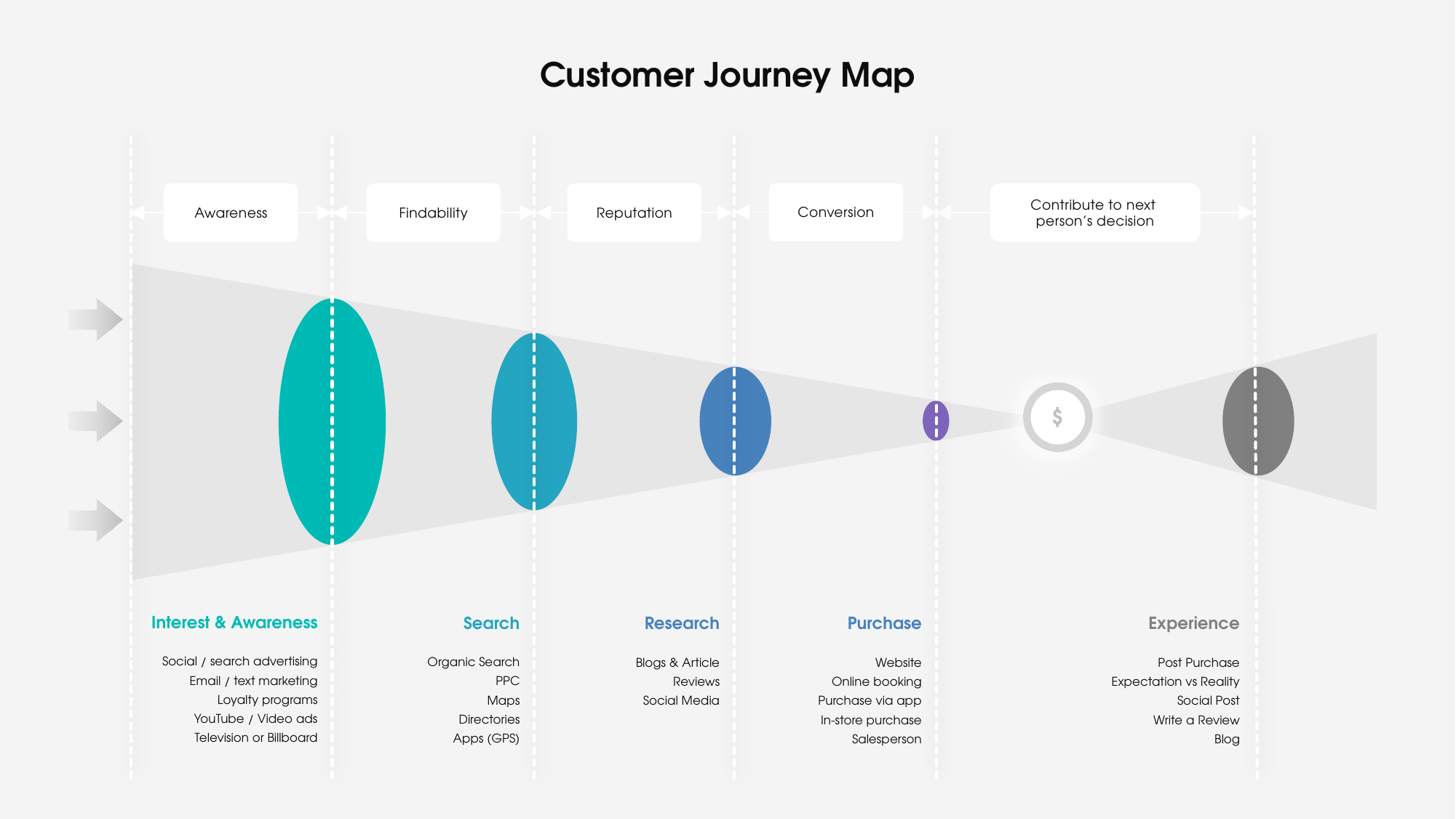

Customer Journey Map

Conversion
Contribute to next
person’s decision
Awareness
Findability
Reputation

$

Interest & Awareness
Social / search advertising
Email / text marketing
Loyalty programs
YouTube / Video ads
Television or Billboard
Search
Organic Search
PPC
Maps
Directories
Apps (GPS)
Research
Blogs & Article
Reviews
Social Media
Purchase
Website
Online booking
Purchase via app
In-store purchase
Salesperson
Experience
Post Purchase
Expectation vs Reality
Social Post
Write a Review
Blog